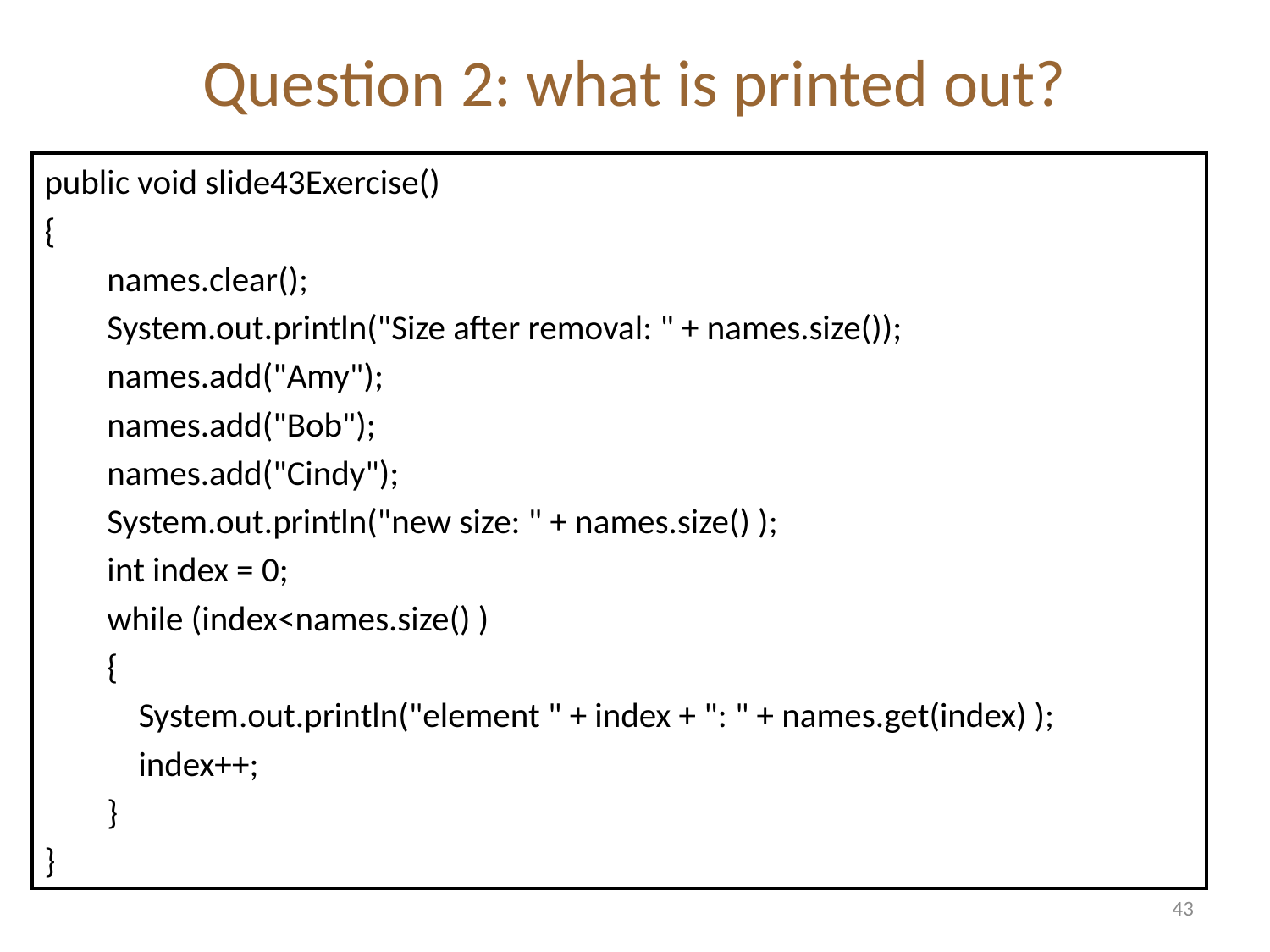

# Question 2: what is printed out?
public void slide43Exercise()
{
        names.clear();
        System.out.println("Size after removal: " + names.size());
        names.add("Amy");
        names.add("Bob");
        names.add("Cindy");
        System.out.println("new size: " + names.size() );
        int index = 0;
        while (index<names.size() )
        {
            System.out.println("element " + index + ": " + names.get(index) );
            index++;
        }
}
43